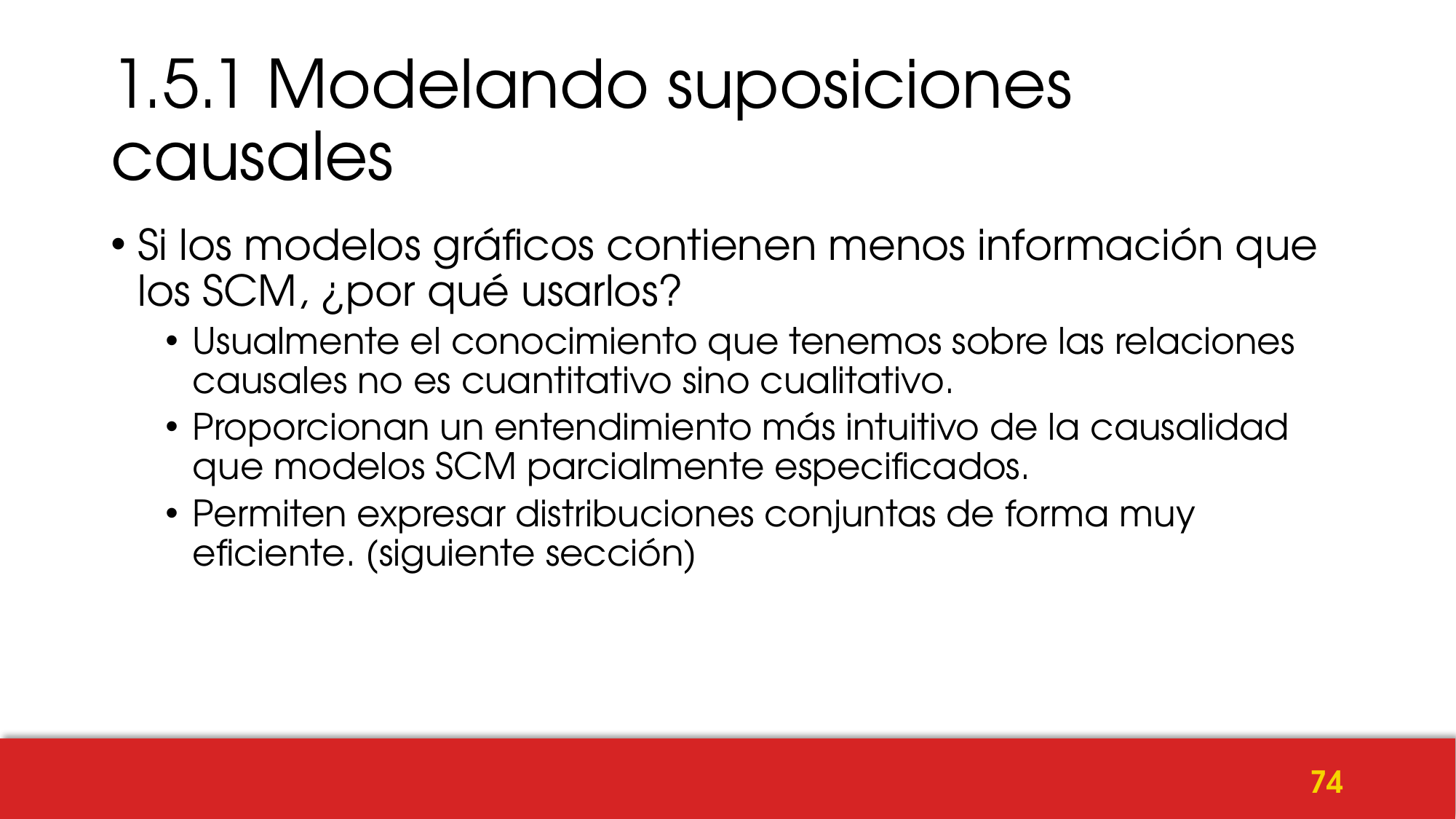

# 1.5.1 Modelando suposiciones causales
Si los modelos gráficos contienen menos información que los SCM, ¿por qué usarlos?
Usualmente el conocimiento que tenemos sobre las relaciones causales no es cuantitativo sino cualitativo.
Proporcionan un entendimiento más intuitivo de la causalidad que modelos SCM parcialmente especificados.
Permiten expresar distribuciones conjuntas de forma muy eficiente. (siguiente sección)
74